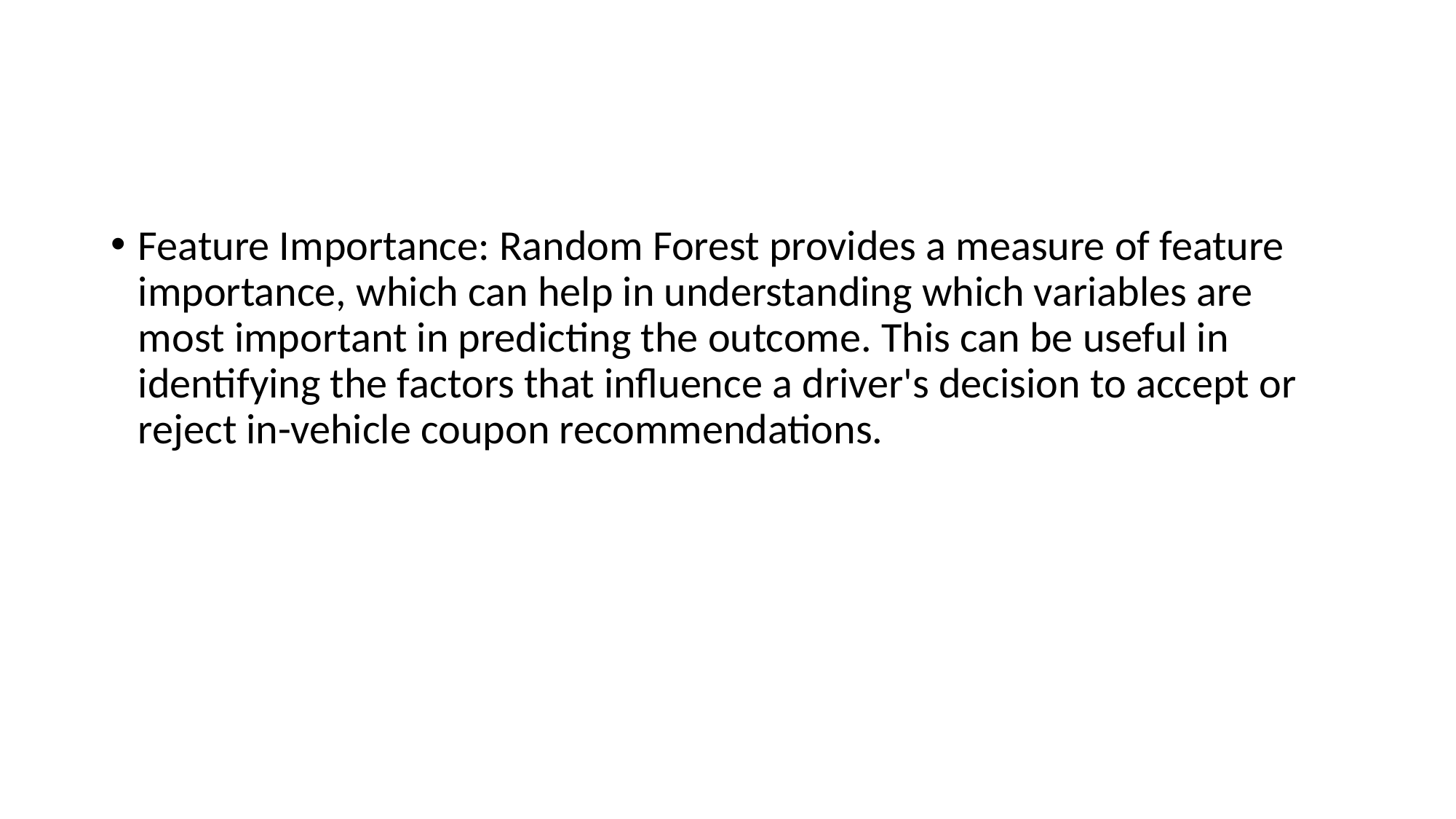

Feature Importance: Random Forest provides a measure of feature importance, which can help in understanding which variables are most important in predicting the outcome. This can be useful in identifying the factors that influence a driver's decision to accept or reject in-vehicle coupon recommendations.